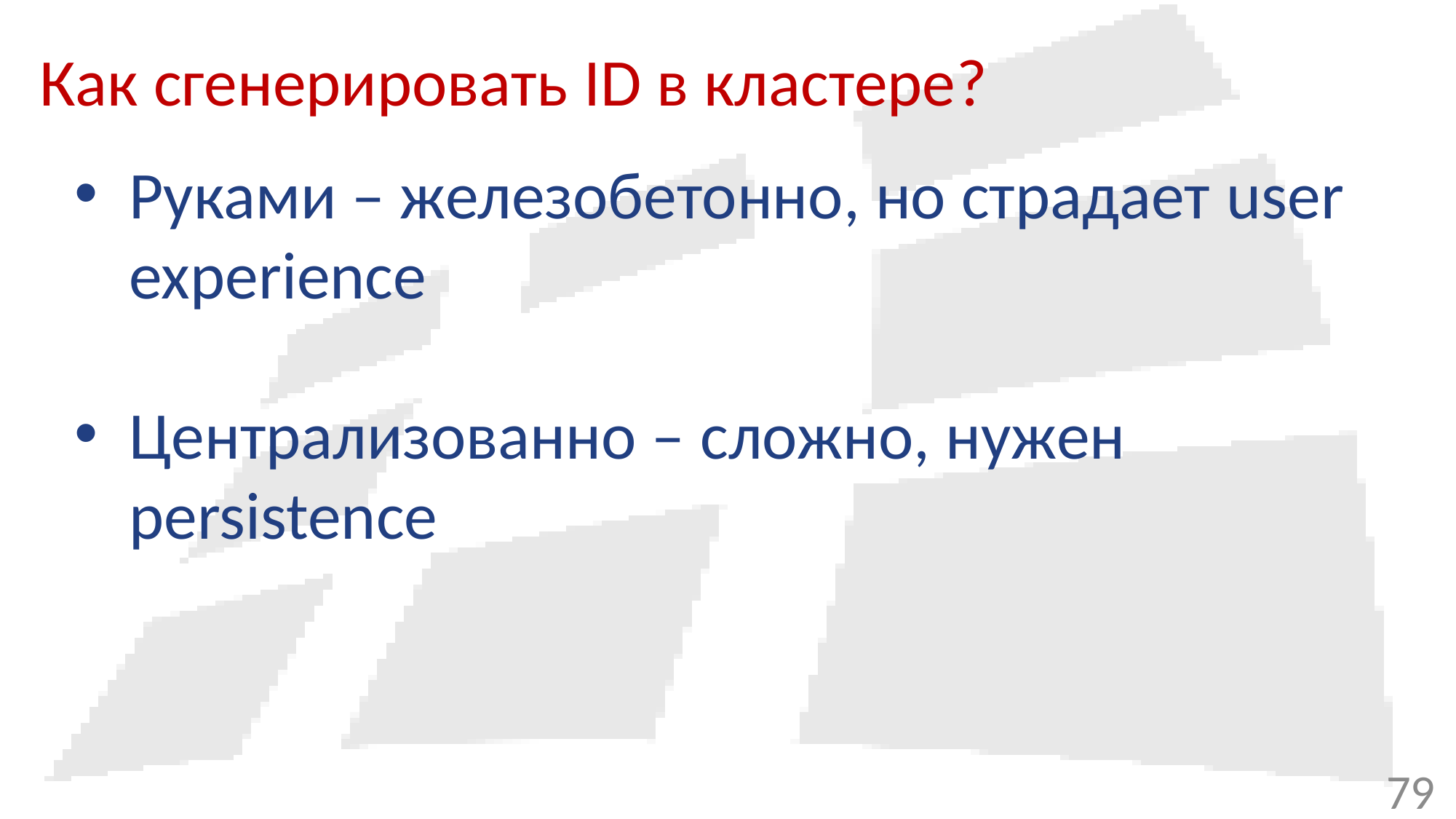

# Как сгенерировать ID в кластере?
Руками – железобетонно, но страдает user experience

Централизованно – сложно, нужен persistence
79